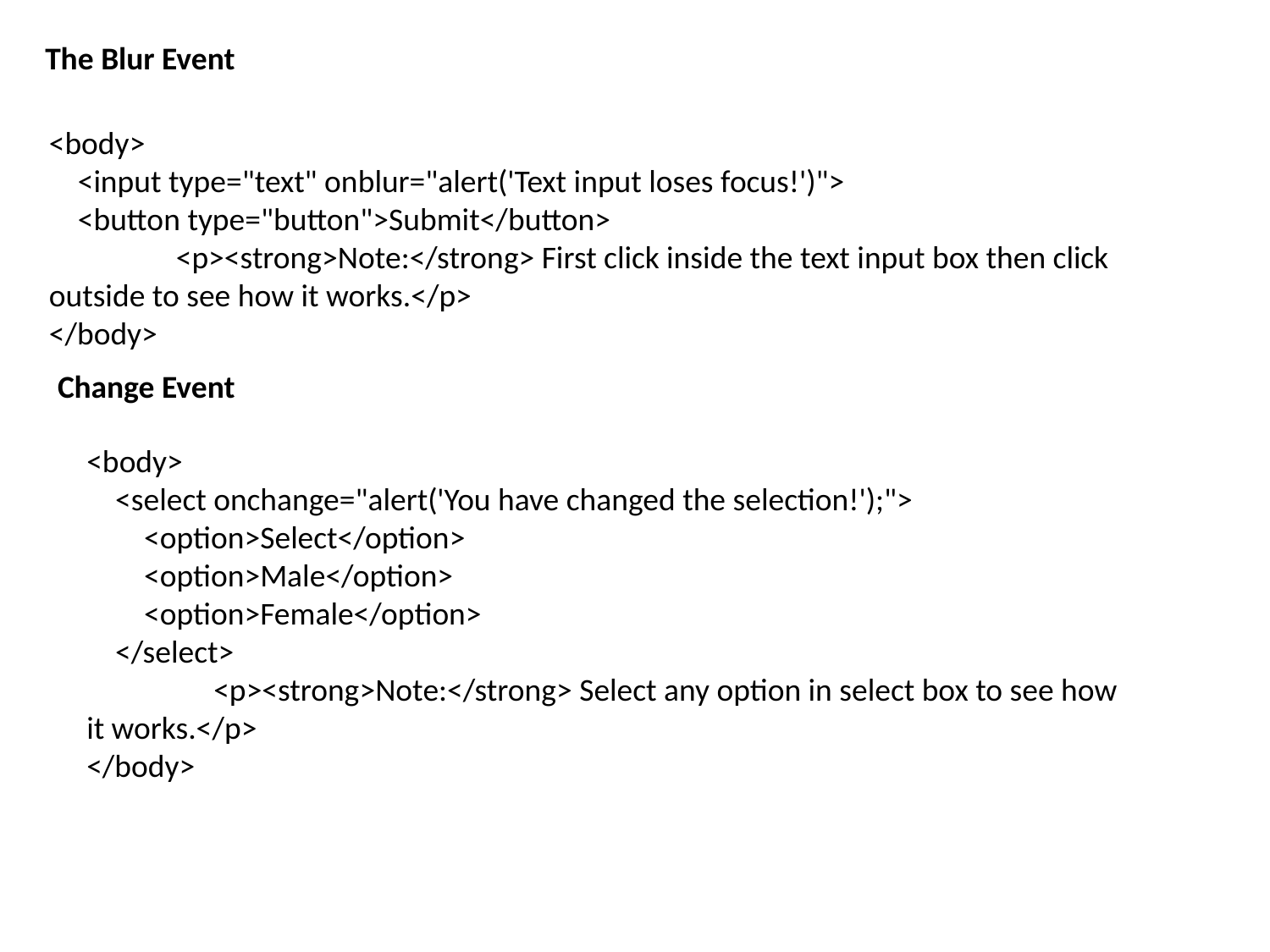

The Blur Event
<body>
    <input type="text" onblur="alert('Text input loses focus!')">
    <button type="button">Submit</button>
	<p><strong>Note:</strong> First click inside the text input box then click outside to see how it works.</p>
</body>
 Change Event
<body>
    <select onchange="alert('You have changed the selection!');">
        <option>Select</option>
        <option>Male</option>
        <option>Female</option>
    </select>
	<p><strong>Note:</strong> Select any option in select box to see how it works.</p>
</body>